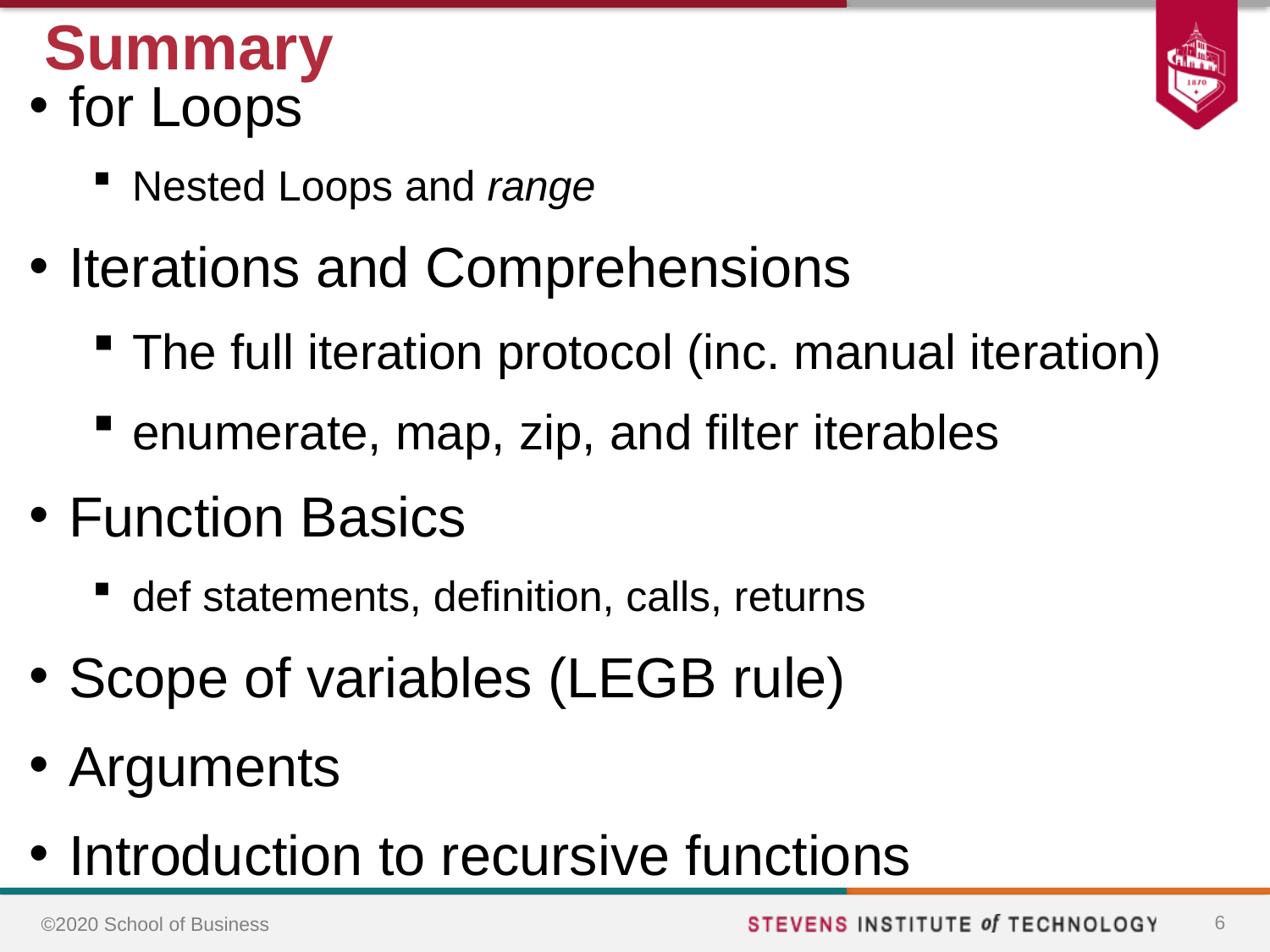

# Summary
for Loops
Nested Loops and range
Iterations and Comprehensions
The full iteration protocol (inc. manual iteration)
enumerate, map, zip, and filter iterables
Function Basics
def statements, definition, calls, returns
Scope of variables (LEGB rule)
Arguments
Introduction to recursive functions

6